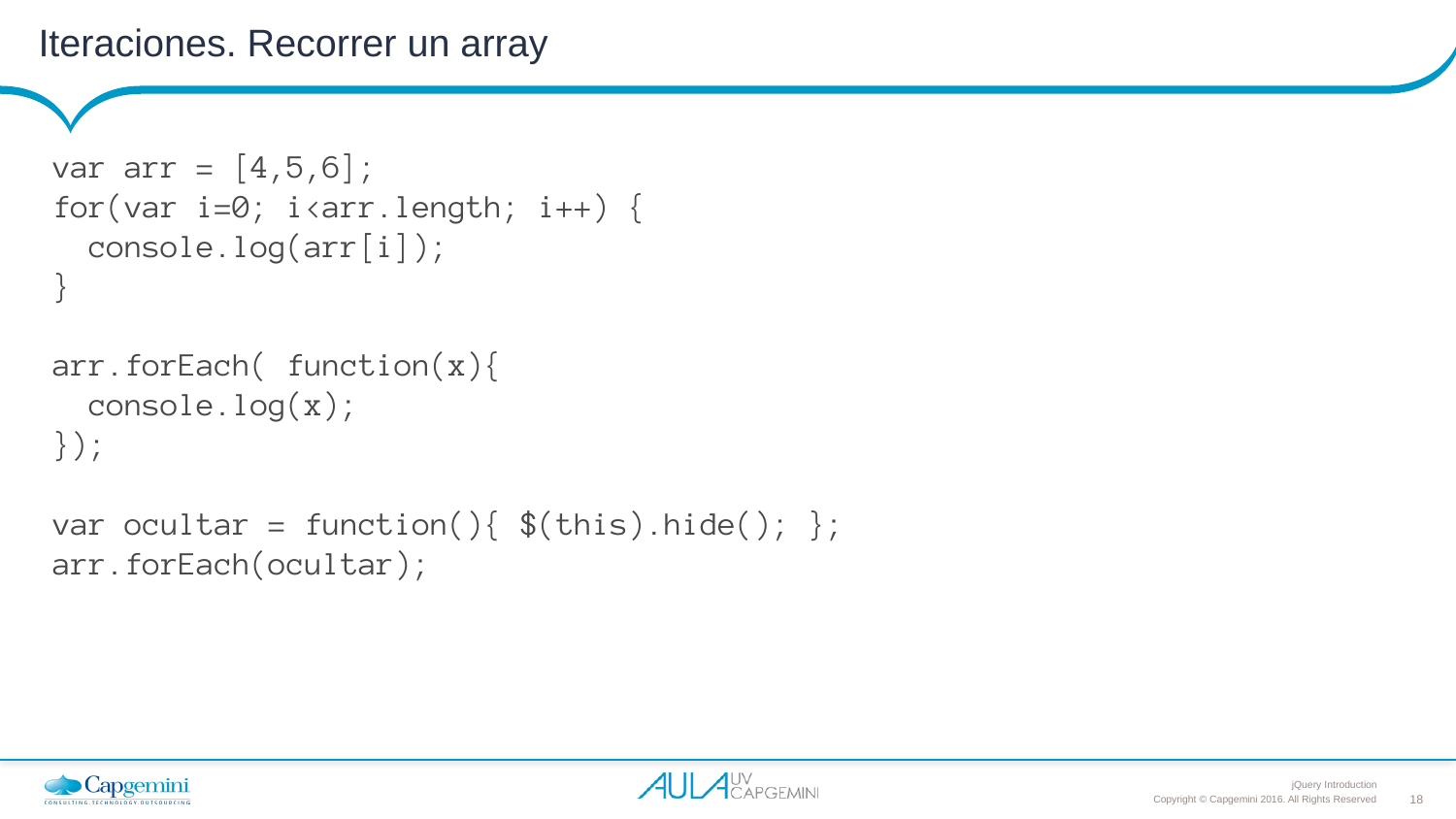

# Iteraciones. Recorrer un array
var arr = [4,5,6];
for(var i=0; i<arr.length; i++) {
  console.log(arr[i]);
}

arr.forEach( function(x){
  console.log(x);
});

var ocultar = function(){ $(this).hide(); };
arr.forEach(ocultar);